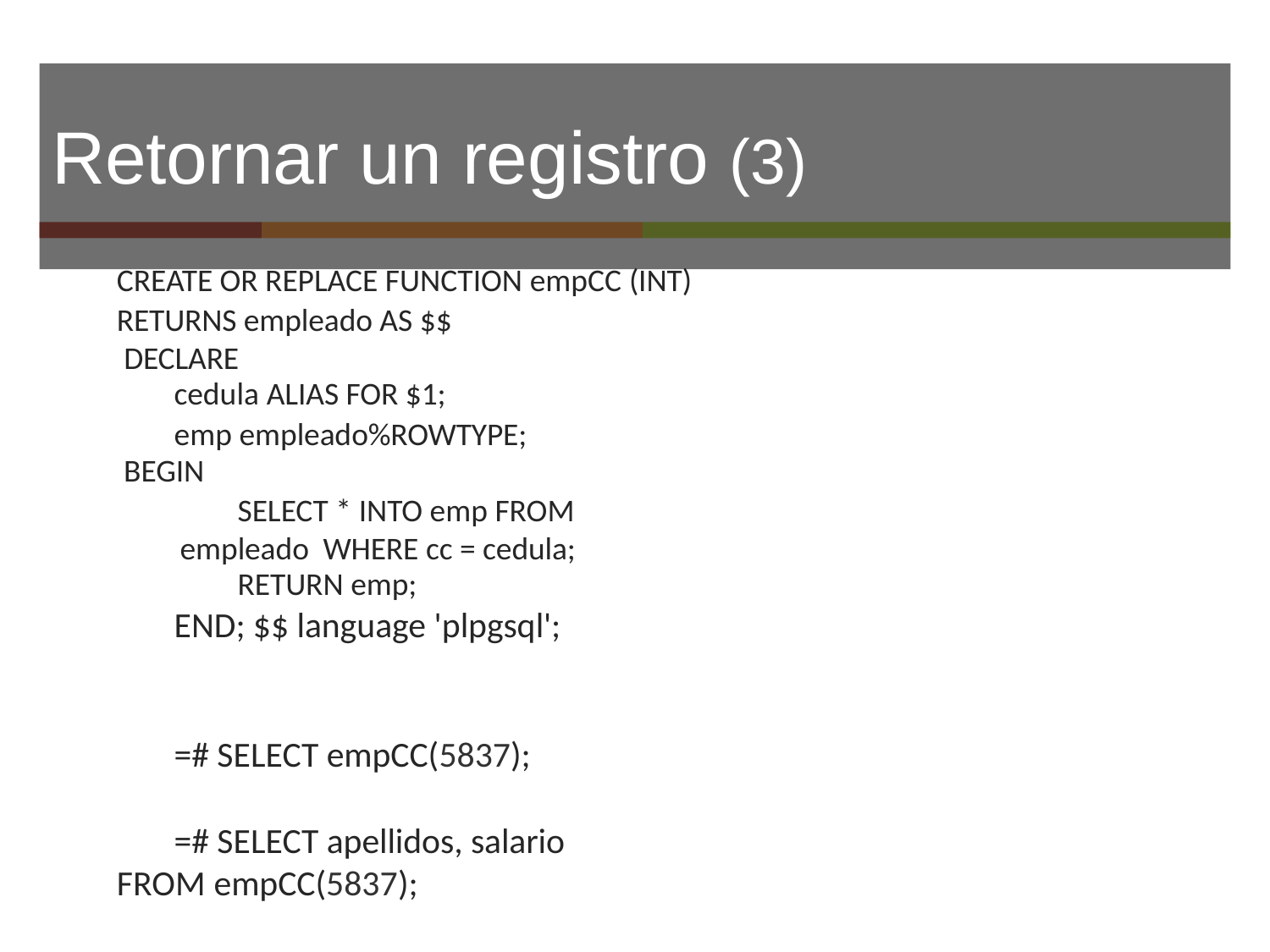

# Retornar un registro (3)
CREATE OR REPLACE FUNCTION empCC (INT)
RETURNS empleado AS $$  DECLARE
cedula ALIAS FOR $1;
emp empleado%ROWTYPE;  BEGIN
SELECT * INTO emp FROM empleado  WHERE cc = cedula;
RETURN emp;
END; $$ language 'plpgsql';

=# SELECT empCC(5837);

=# SELECT apellidos, salario FROM empCC(5837);